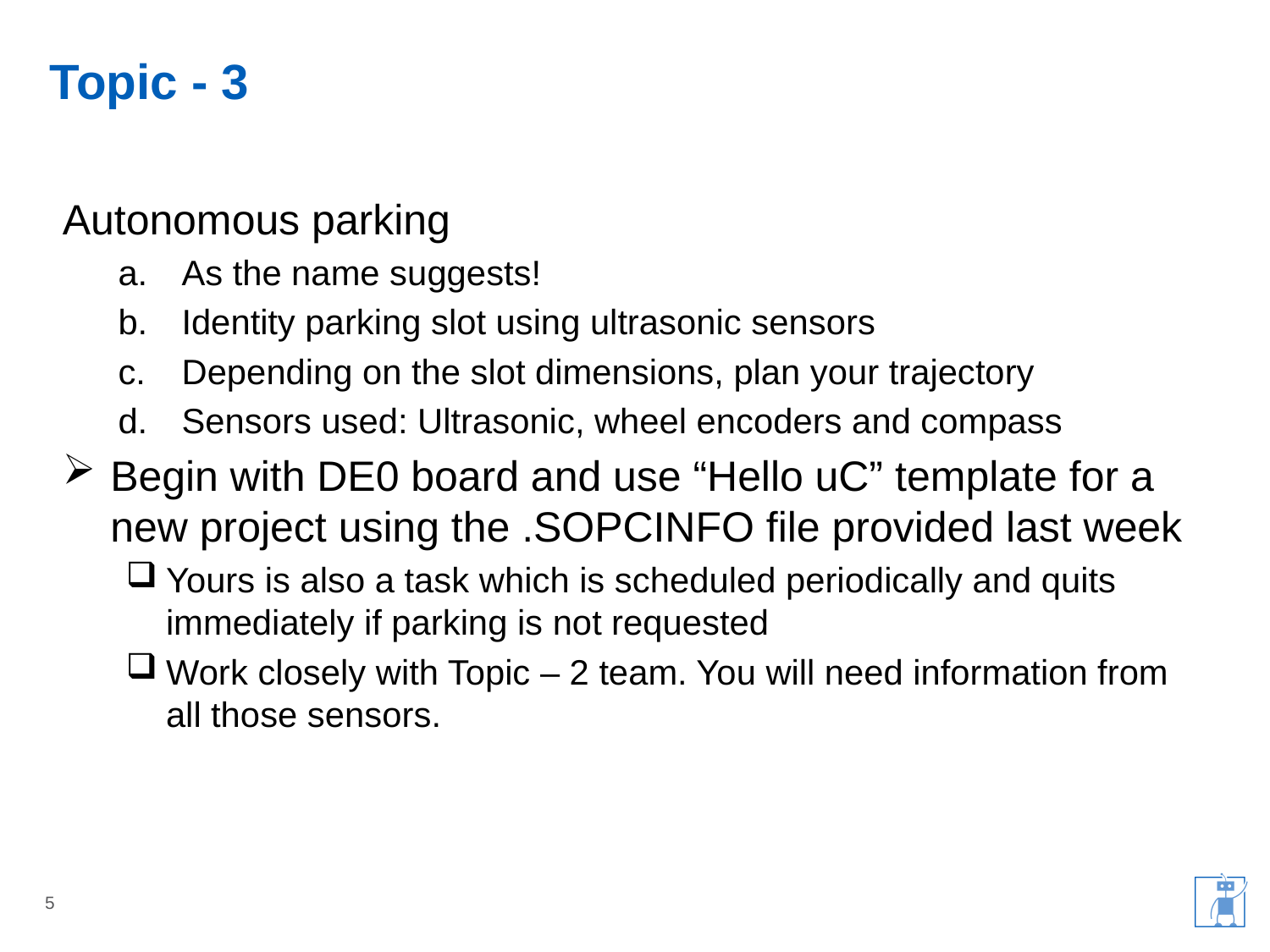

# Topic - 3
Autonomous parking
As the name suggests!
Identity parking slot using ultrasonic sensors
Depending on the slot dimensions, plan your trajectory
Sensors used: Ultrasonic, wheel encoders and compass
Begin with DE0 board and use “Hello uC” template for a new project using the .SOPCINFO file provided last week
Yours is also a task which is scheduled periodically and quits immediately if parking is not requested
Work closely with Topic – 2 team. You will need information from all those sensors.

5